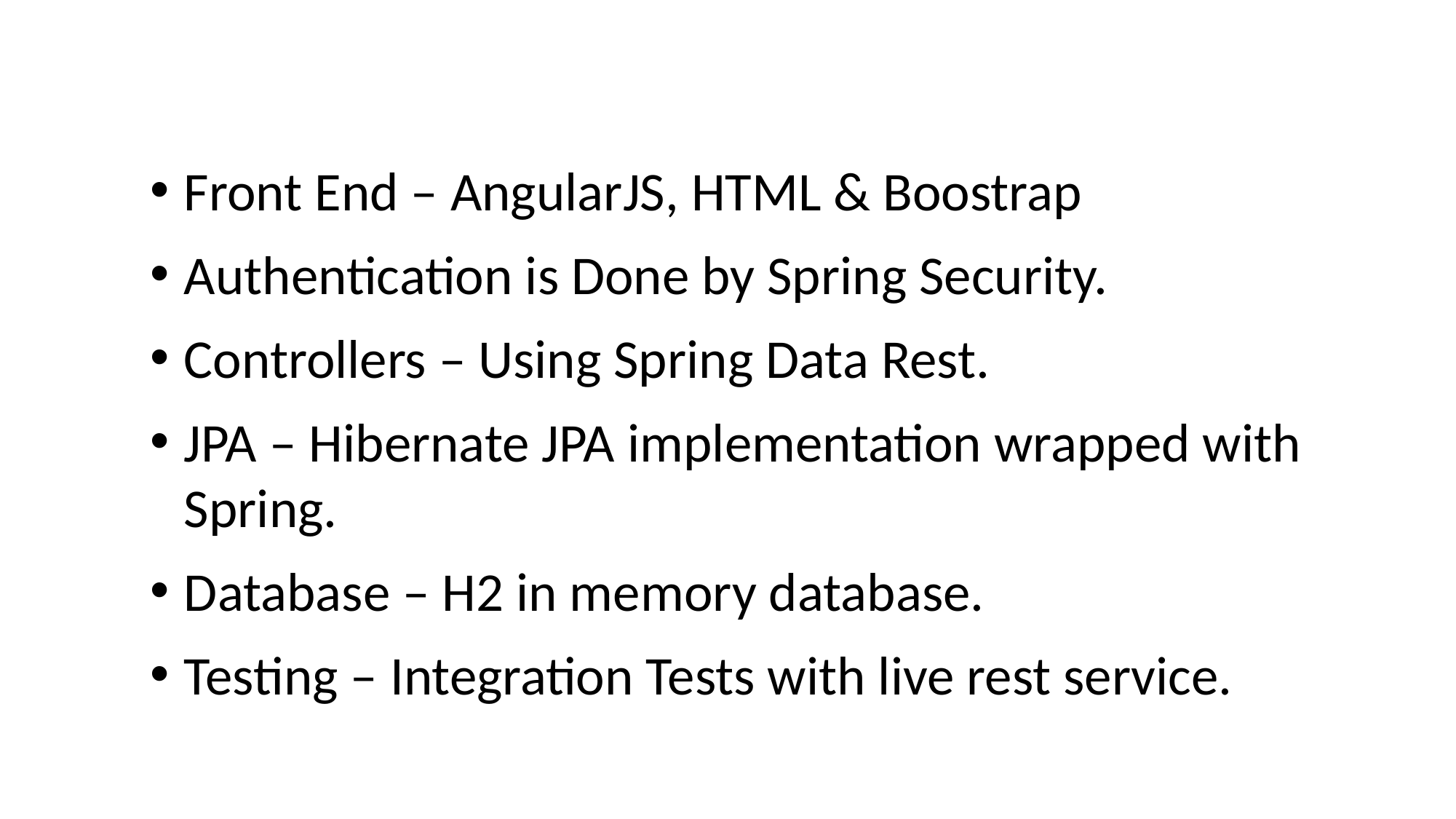

Front End – AngularJS, HTML & Boostrap
Authentication is Done by Spring Security.
Controllers – Using Spring Data Rest.
JPA – Hibernate JPA implementation wrapped with Spring.
Database – H2 in memory database.
Testing – Integration Tests with live rest service.